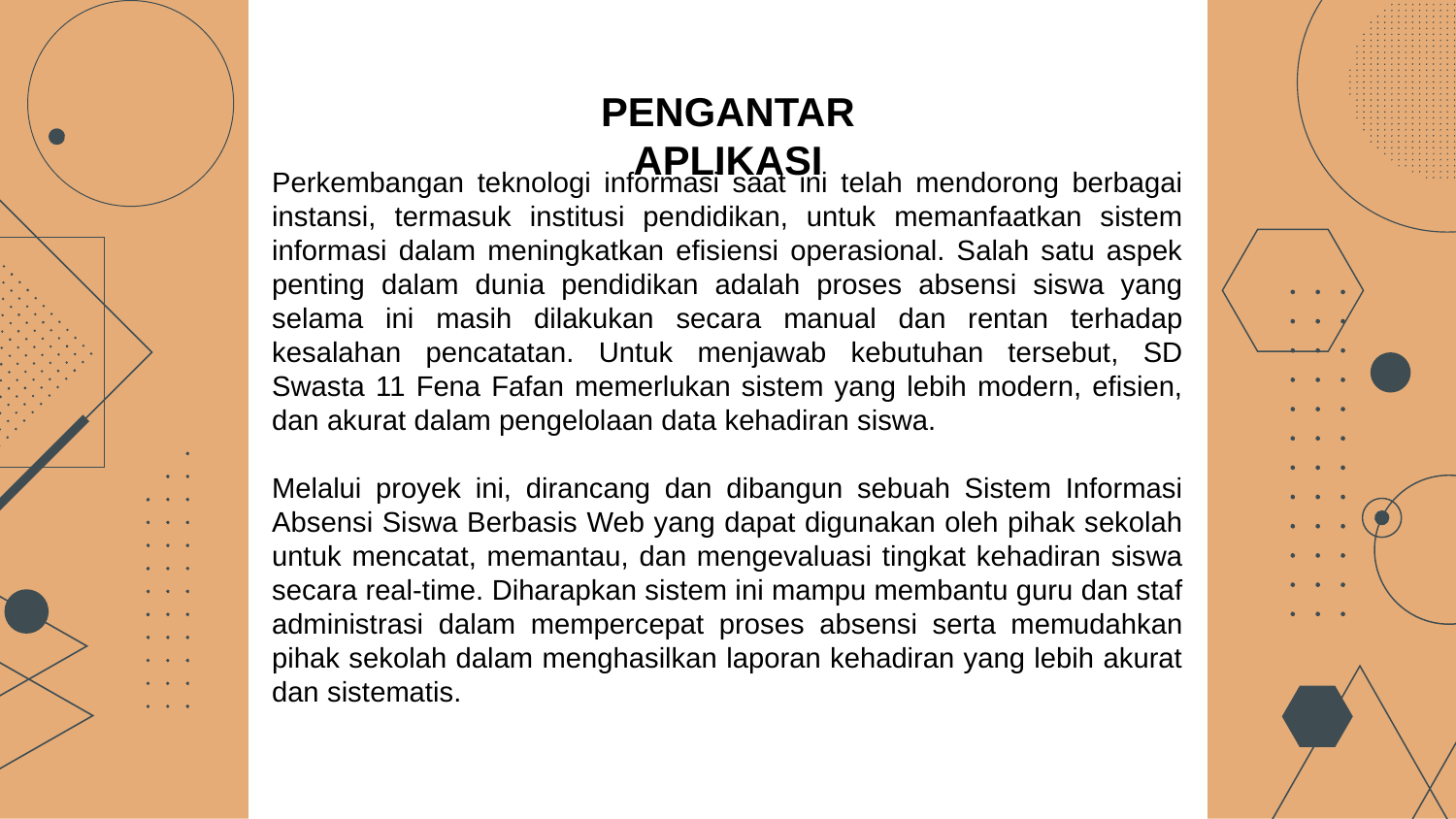

# PENGANTAR APLIKASI
Perkembangan teknologi informasi saat ini telah mendorong berbagai instansi, termasuk institusi pendidikan, untuk memanfaatkan sistem informasi dalam meningkatkan efisiensi operasional. Salah satu aspek penting dalam dunia pendidikan adalah proses absensi siswa yang selama ini masih dilakukan secara manual dan rentan terhadap kesalahan pencatatan. Untuk menjawab kebutuhan tersebut, SD Swasta 11 Fena Fafan memerlukan sistem yang lebih modern, efisien, dan akurat dalam pengelolaan data kehadiran siswa.

Melalui proyek ini, dirancang dan dibangun sebuah Sistem Informasi Absensi Siswa Berbasis Web yang dapat digunakan oleh pihak sekolah untuk mencatat, memantau, dan mengevaluasi tingkat kehadiran siswa secara real-time. Diharapkan sistem ini mampu membantu guru dan staf administrasi dalam mempercepat proses absensi serta memudahkan pihak sekolah dalam menghasilkan laporan kehadiran yang lebih akurat dan sistematis.